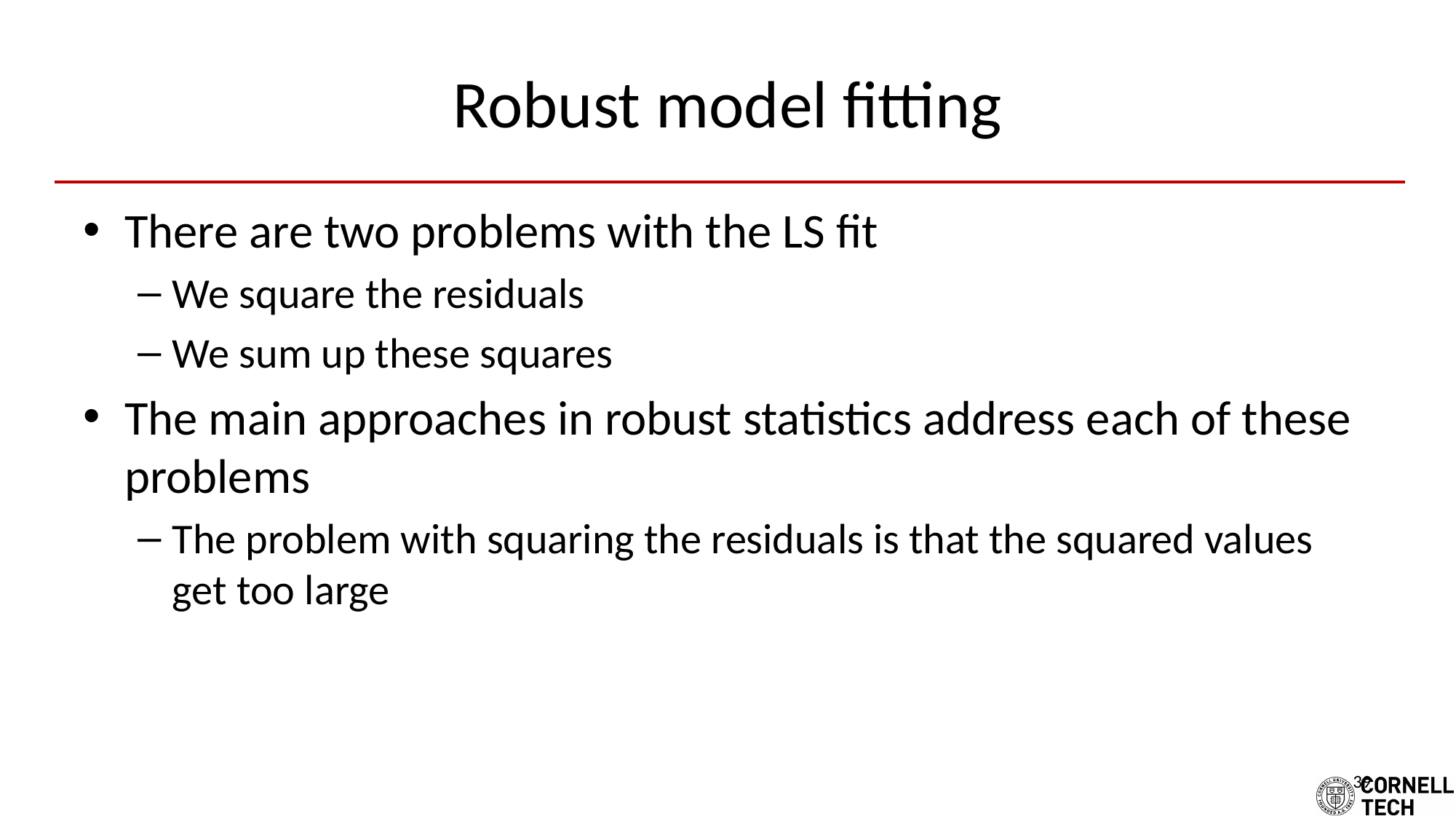

# Robust model fitting
There are two problems with the LS fit
We square the residuals
We sum up these squares
The main approaches in robust statistics address each of these problems
The problem with squaring the residuals is that the squared values get too large
39